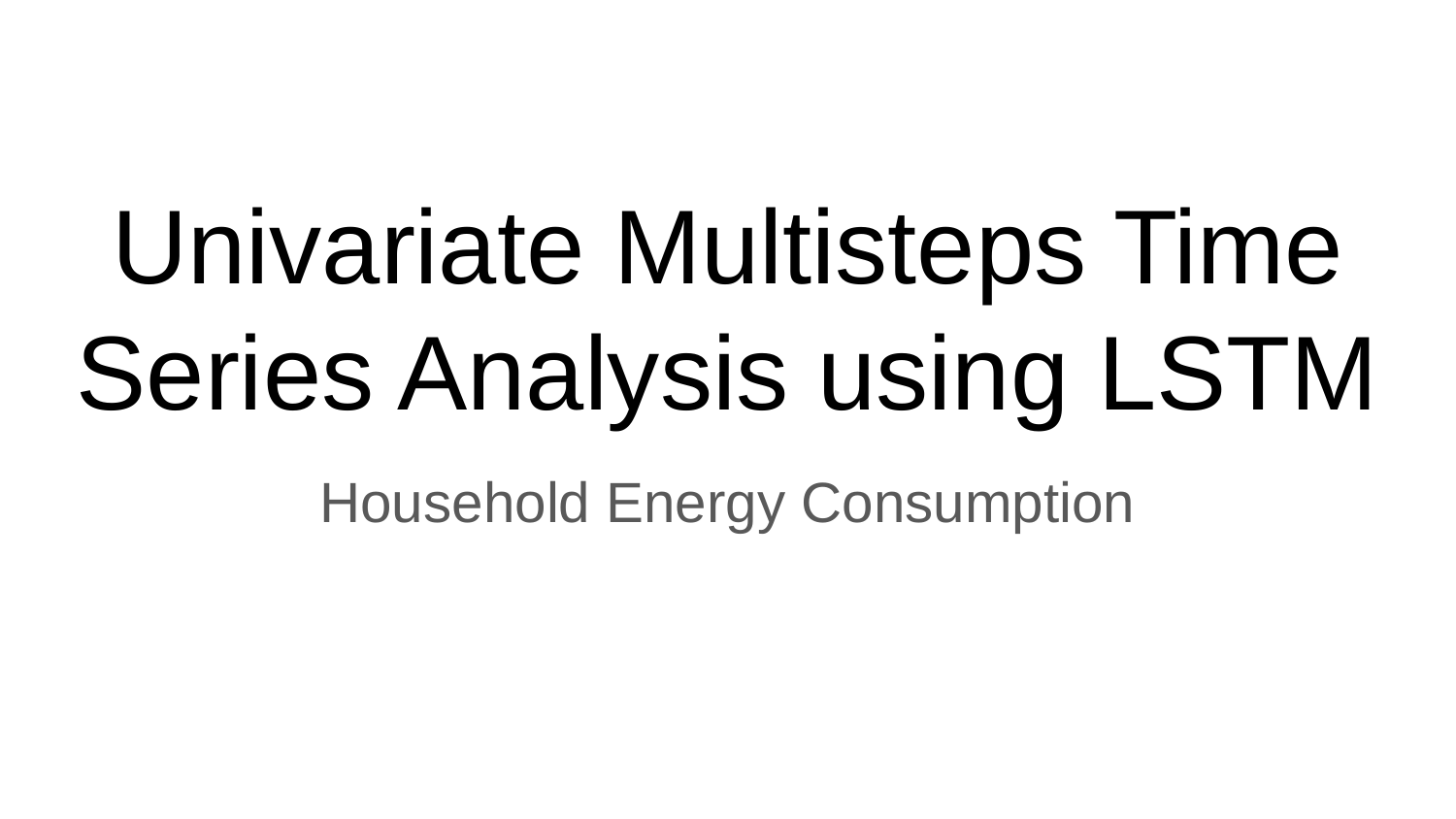

# Univariate Multisteps Time Series Analysis using LSTM
Household Energy Consumption